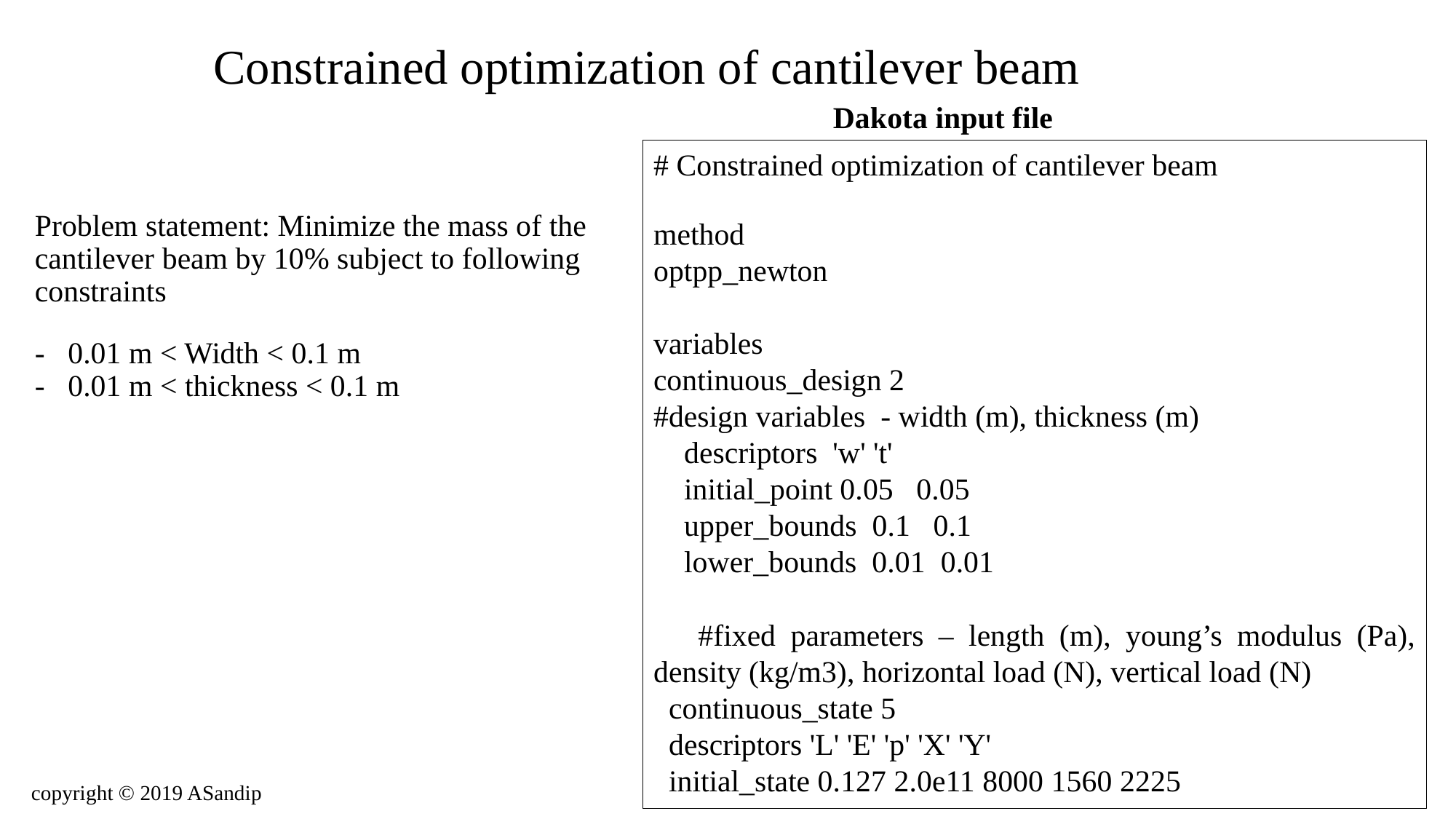

Constrained optimization of cantilever beam
Dakota input file
# Constrained optimization of cantilever beam

method
optpp_newton

variables
continuous_design 2
#design variables  - width (m), thickness (m)
    descriptors  'w' 't'
    initial_point 0.05   0.05
    upper_bounds  0.1   0.1
    lower_bounds  0.01  0.01

   #fixed parameters – length (m), young’s modulus (Pa), density (kg/m3), horizontal load (N), vertical load (N)
  continuous_state 5
  descriptors 'L' 'E' 'p' 'X' 'Y'
  initial_state 0.127 2.0e11 8000 1560 2225

Problem statement: Minimize the mass of the cantilever beam by 10% subject to following constraints

-   0.01 m < Width < 0.1 m
-   0.01 m < thickness < 0.1 m
copyright © 2019 ASandip